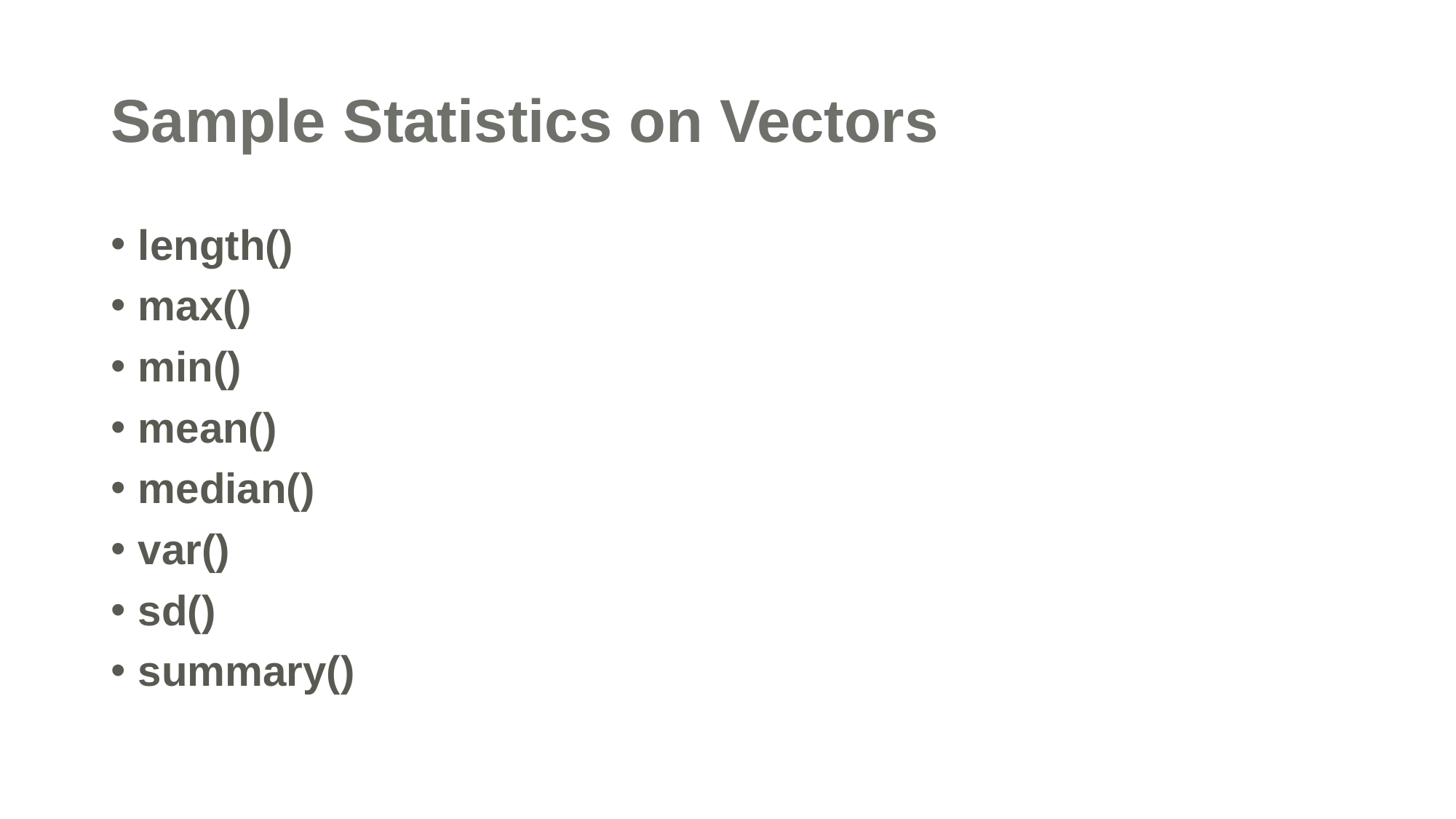

# Sample Statistics on Vectors
length()
max()
min()
mean()
median()
var()
sd()
summary()